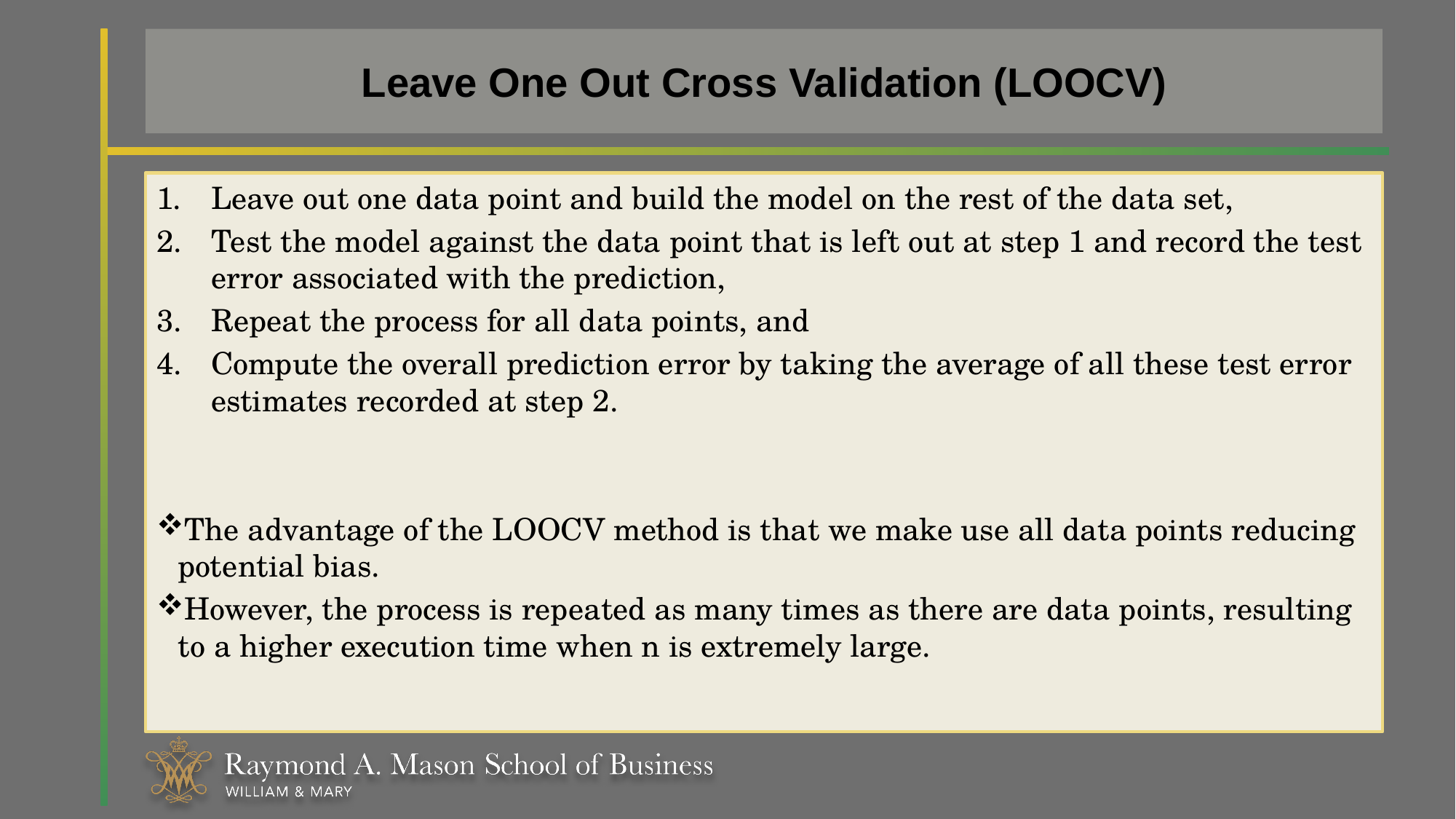

# Leave One Out Cross Validation (LOOCV)
Leave out one data point and build the model on the rest of the data set,
Test the model against the data point that is left out at step 1 and record the test error associated with the prediction,
Repeat the process for all data points, and
Compute the overall prediction error by taking the average of all these test error estimates recorded at step 2.

The advantage of the LOOCV method is that we make use all data points reducing potential bias.
However, the process is repeated as many times as there are data points, resulting to a higher execution time when n is extremely large.